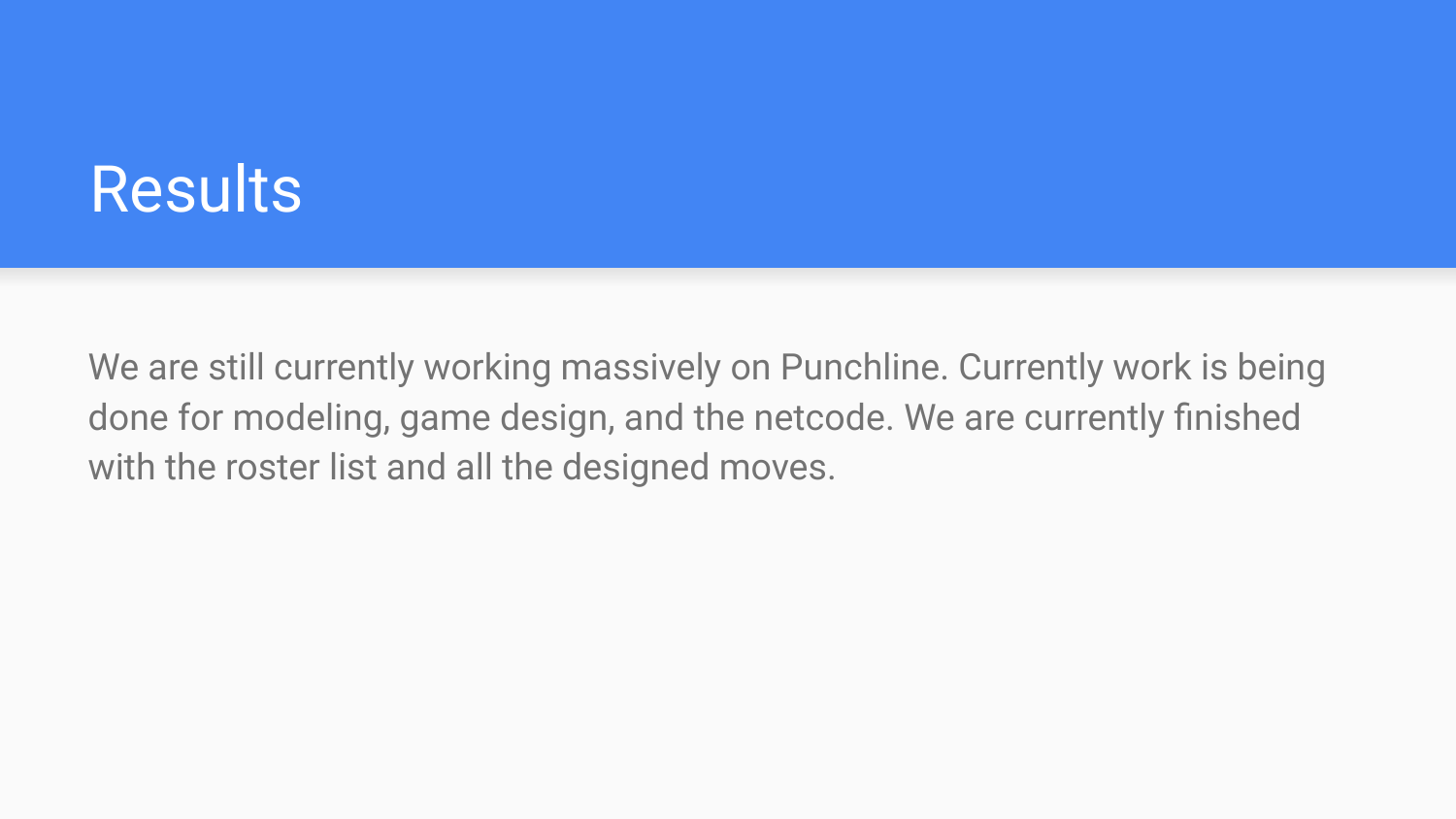

# Results
We are still currently working massively on Punchline. Currently work is being done for modeling, game design, and the netcode. We are currently finished with the roster list and all the designed moves.